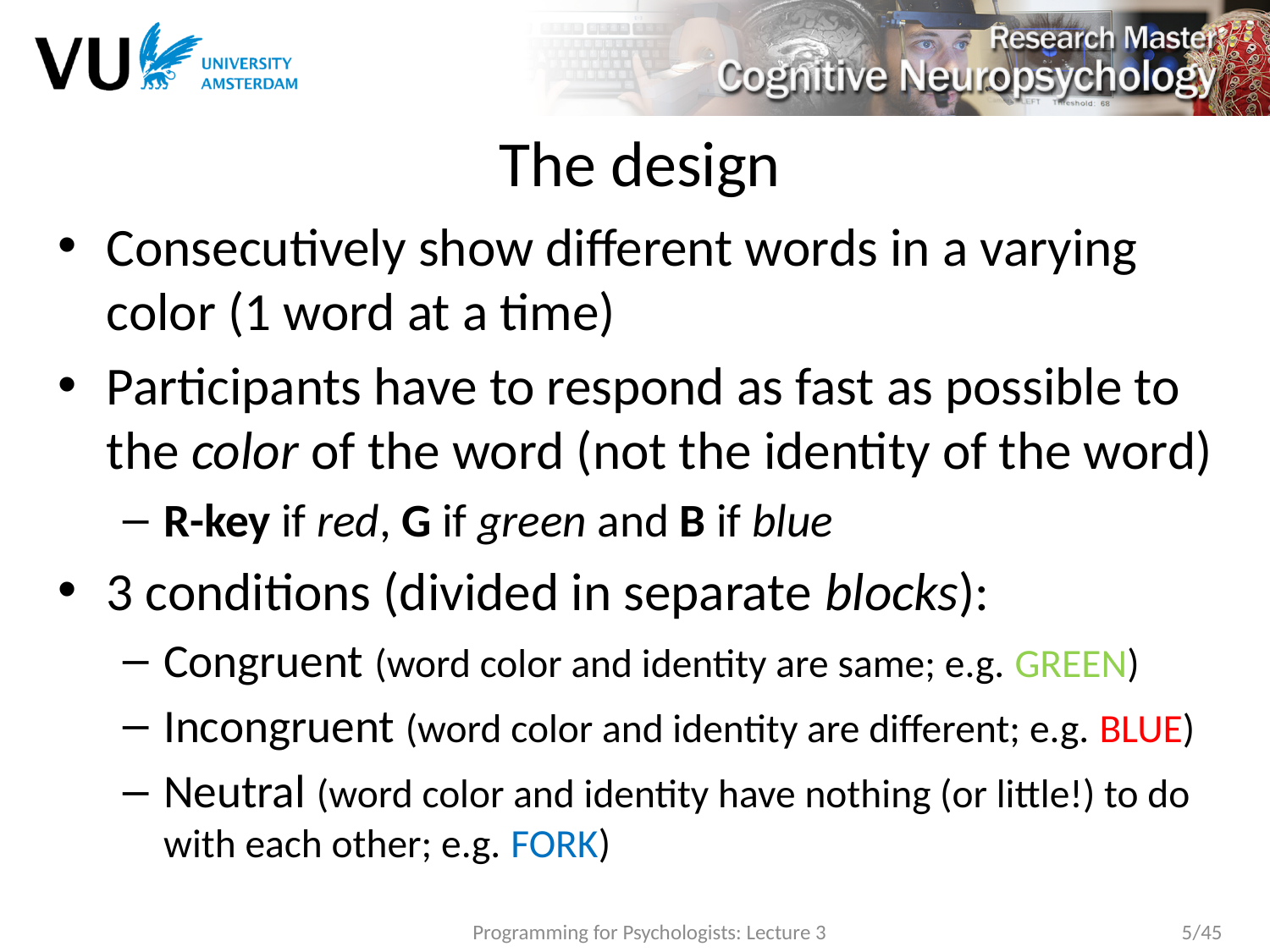

# The design
Consecutively show different words in a varying color (1 word at a time)
Participants have to respond as fast as possible to the color of the word (not the identity of the word)
R-key if red, G if green and B if blue
3 conditions (divided in separate blocks):
Congruent (word color and identity are same; e.g. GREEN)
Incongruent (word color and identity are different; e.g. BLUE)
Neutral (word color and identity have nothing (or little!) to do with each other; e.g. FORK)
Programming for Psychologists: Lecture 3
5/45